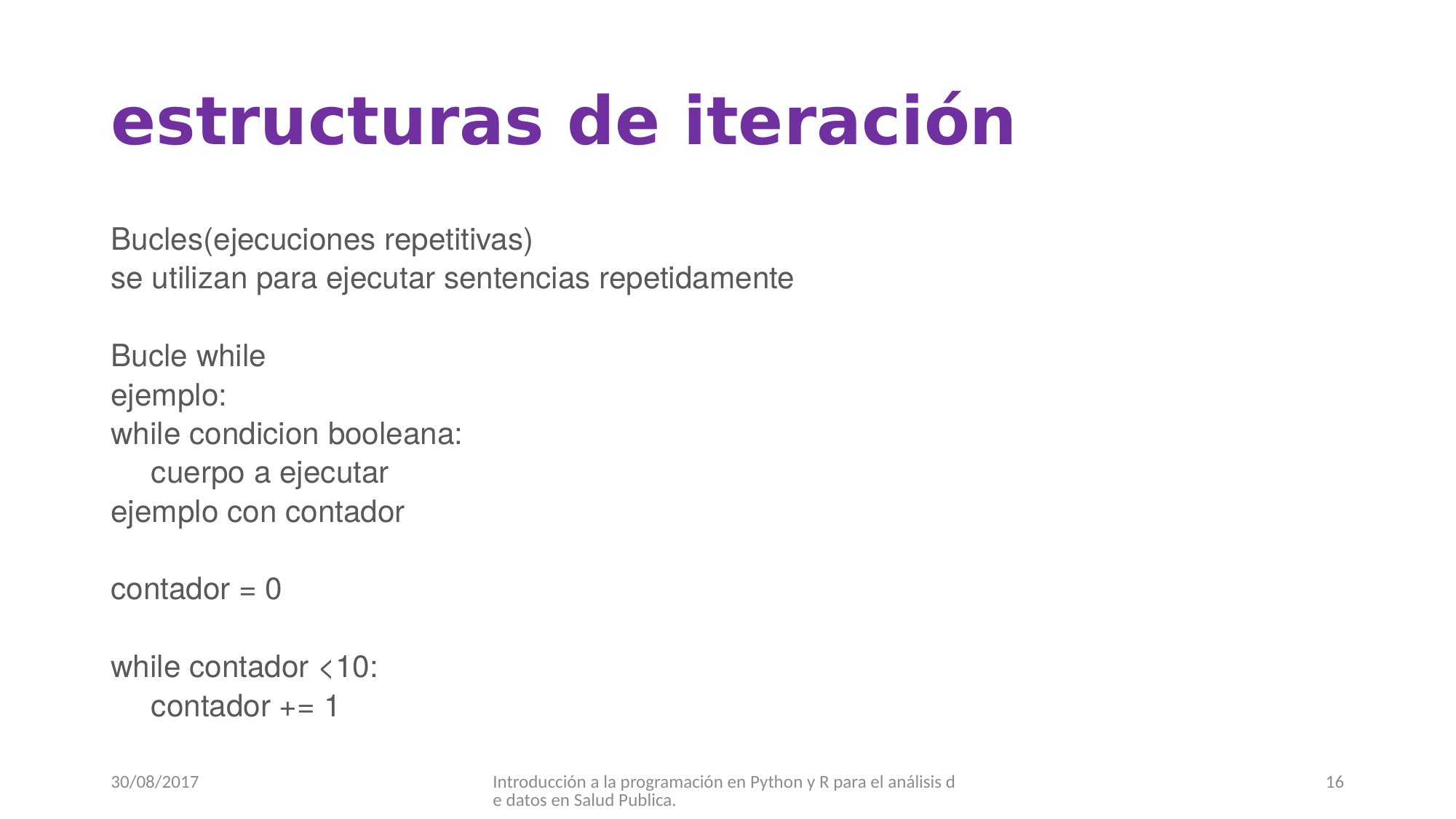

# estructuras de iteración
Bucles(ejecuciones repetitivas)
se utilizan para ejecutar sentencias repetidamente

Bucle while
ejemplo:
while condicion booleana:
	cuerpo a ejecutar
ejemplo con contador

contador = 0

while contador <10:
	contador += 1

30/08/2017
Introducción a la programación en Python y R para el análisis de datos en Salud Publica.
16